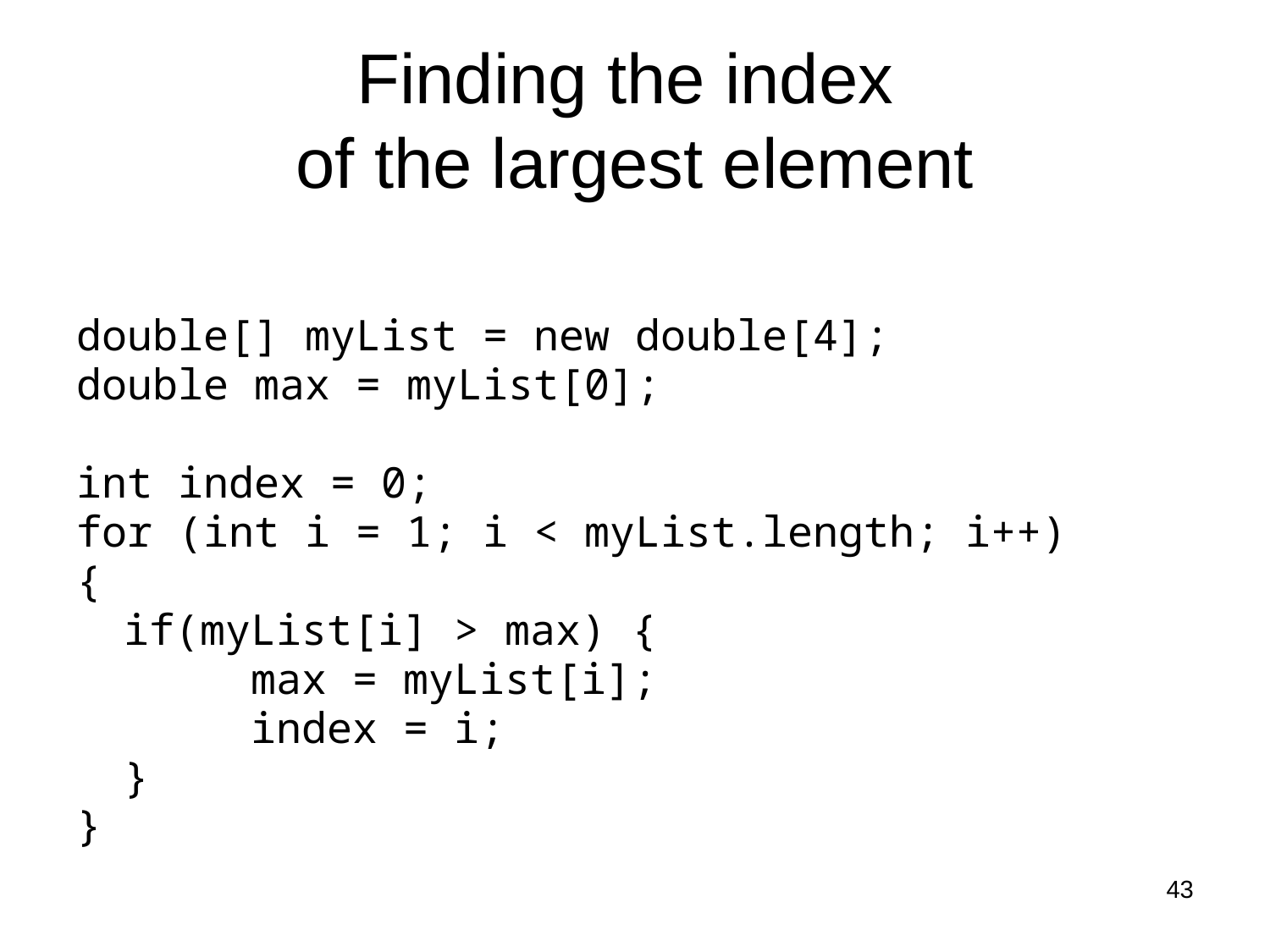

# Finding the index of the largest element
double[] myList = new double[4];
double max = myList[0];

int index = 0;
for (int i = 1; i < myList.length; i++)
{
	if(myList[i] > max) {
		max = myList[i];
		index = i;
	}
}

43